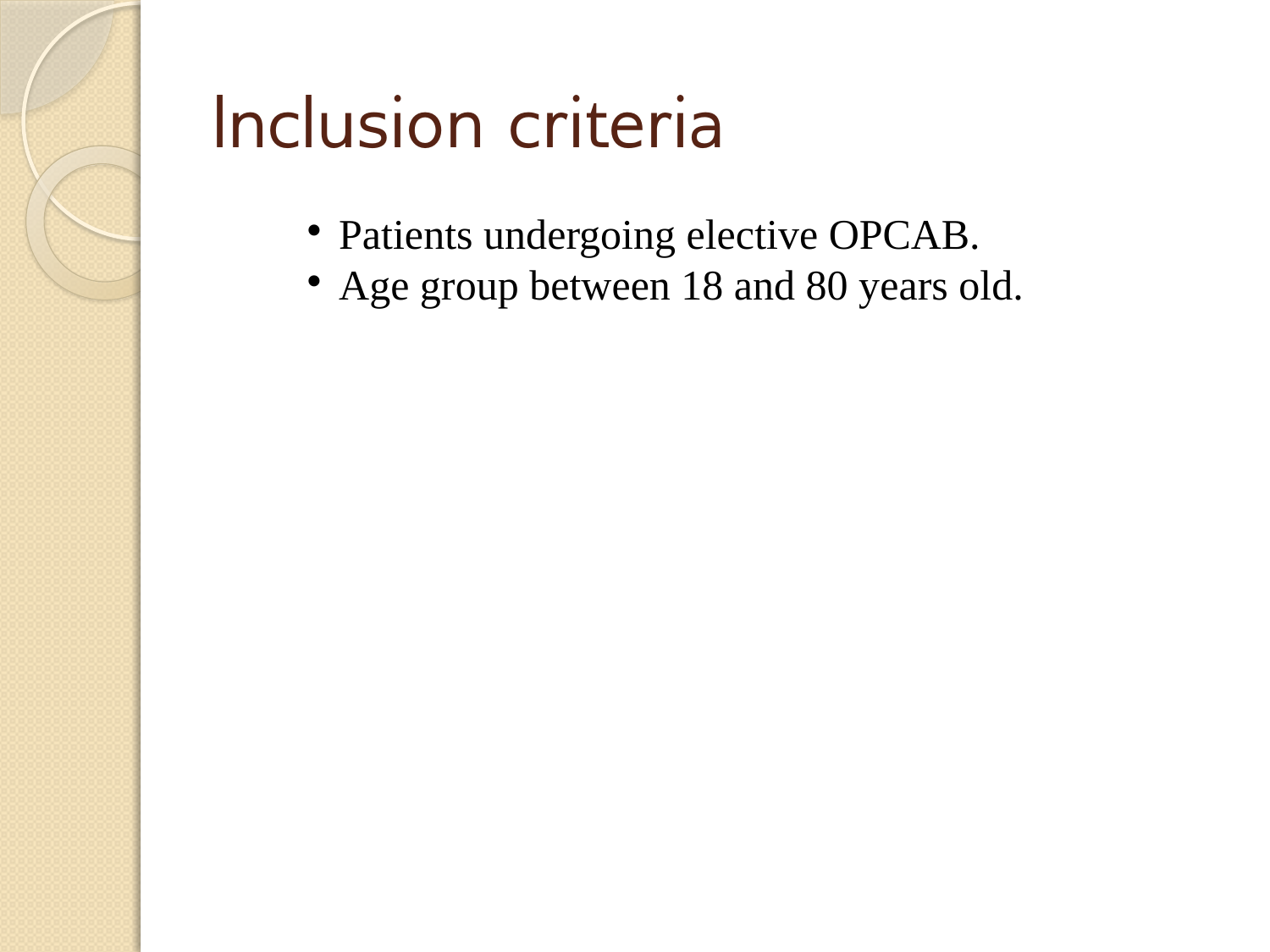

Inclusion criteria
Patients undergoing elective OPCAB.
Age group between 18 and 80 years old.